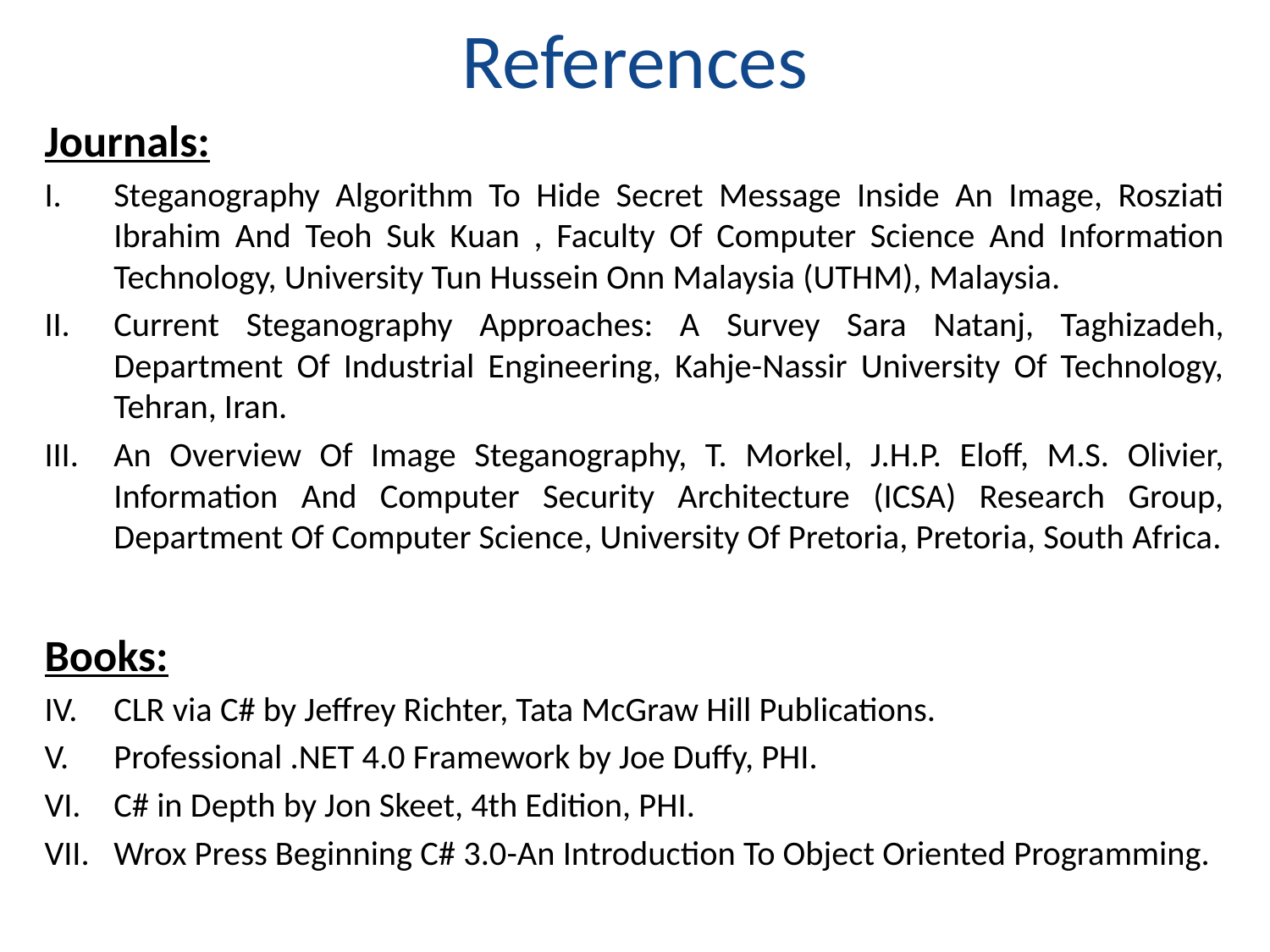

# References
Journals:
Steganography Algorithm To Hide Secret Message Inside An Image, Rosziati Ibrahim And Teoh Suk Kuan , Faculty Of Computer Science And Information Technology, University Tun Hussein Onn Malaysia (UTHM), Malaysia.
Current Steganography Approaches: A Survey Sara Natanj, Taghizadeh, Department Of Industrial Engineering, Kahje-Nassir University Of Technology, Tehran, Iran.
An Overview Of Image Steganography, T. Morkel, J.H.P. Eloff, M.S. Olivier, Information And Computer Security Architecture (ICSA) Research Group, Department Of Computer Science, University Of Pretoria, Pretoria, South Africa.

Books:
CLR via C# by Jeffrey Richter, Tata McGraw Hill Publications.
Professional .NET 4.0 Framework by Joe Duffy, PHI.
C# in Depth by Jon Skeet, 4th Edition, PHI.
Wrox Press Beginning C# 3.0-An Introduction To Object Oriented Programming.